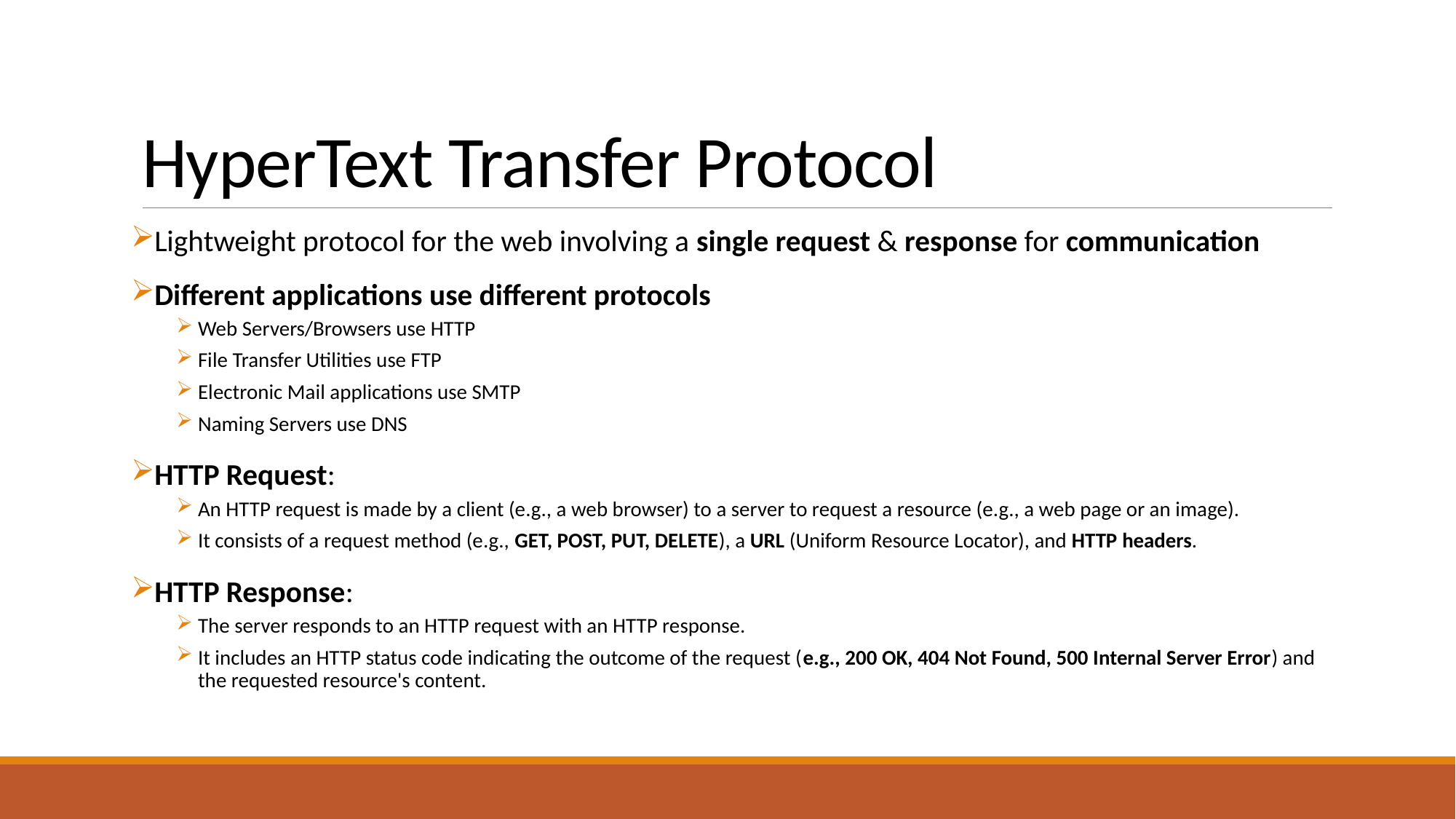

# HyperText Transfer Protocol
Lightweight protocol for the web involving a single request & response for communication
Different applications use different protocols
Web Servers/Browsers use HTTP
File Transfer Utilities use FTP
Electronic Mail applications use SMTP
Naming Servers use DNS
HTTP Request:
An HTTP request is made by a client (e.g., a web browser) to a server to request a resource (e.g., a web page or an image).
It consists of a request method (e.g., GET, POST, PUT, DELETE), a URL (Uniform Resource Locator), and HTTP headers.
HTTP Response:
The server responds to an HTTP request with an HTTP response.
It includes an HTTP status code indicating the outcome of the request (e.g., 200 OK, 404 Not Found, 500 Internal Server Error) and the requested resource's content.